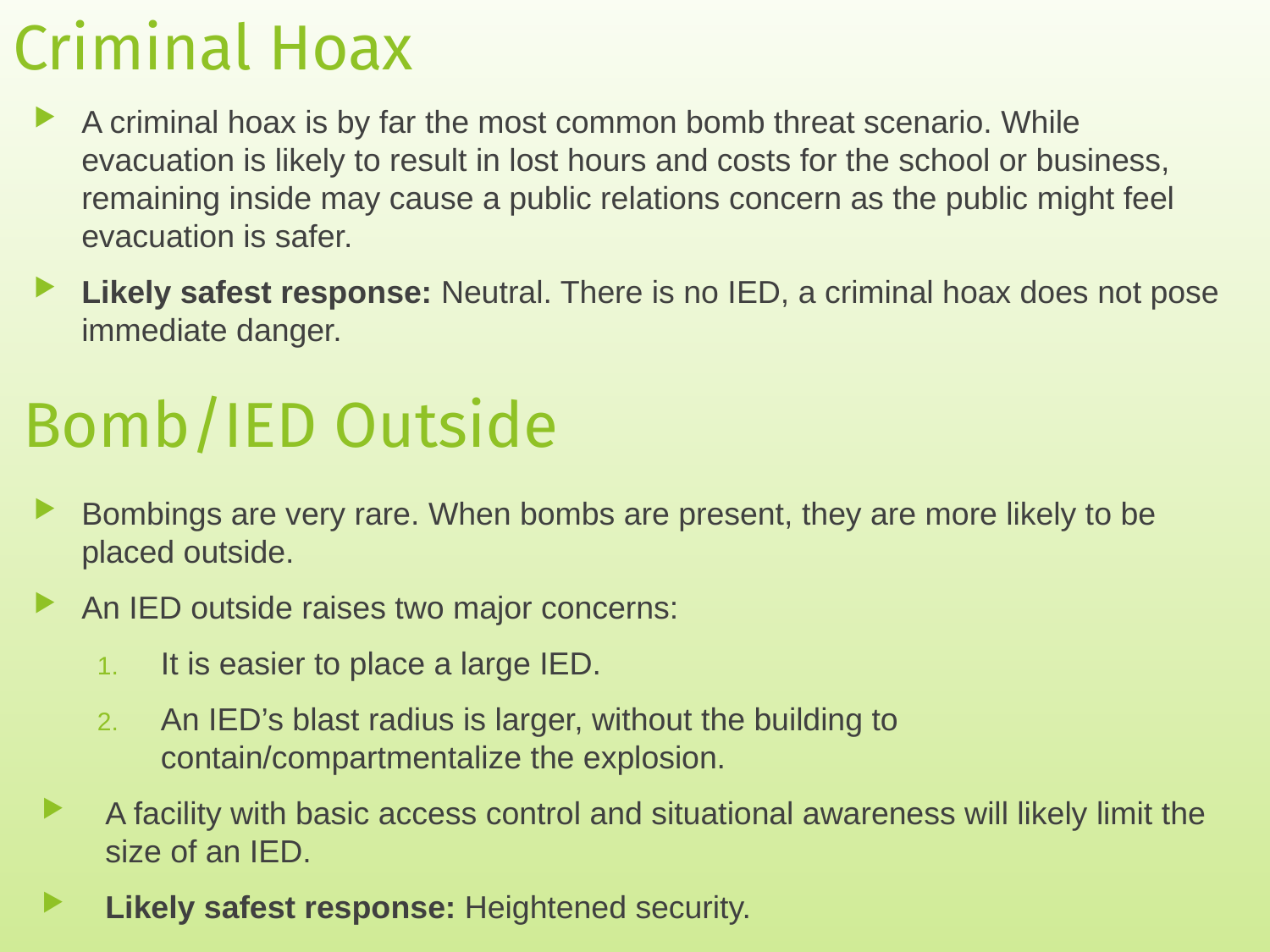

# Criminal Hoax
A criminal hoax is by far the most common bomb threat scenario. While evacuation is likely to result in lost hours and costs for the school or business, remaining inside may cause a public relations concern as the public might feel evacuation is safer.
Likely safest response: Neutral. There is no IED, a criminal hoax does not pose immediate danger.

Bomb/IED Outside
Bombings are very rare. When bombs are present, they are more likely to be placed outside.
An IED outside raises two major concerns:
It is easier to place a large IED.
An IED’s blast radius is larger, without the building to contain/compartmentalize the explosion.
A facility with basic access control and situational awareness will likely limit the size of an IED.
Likely safest response: Heightened security.

8